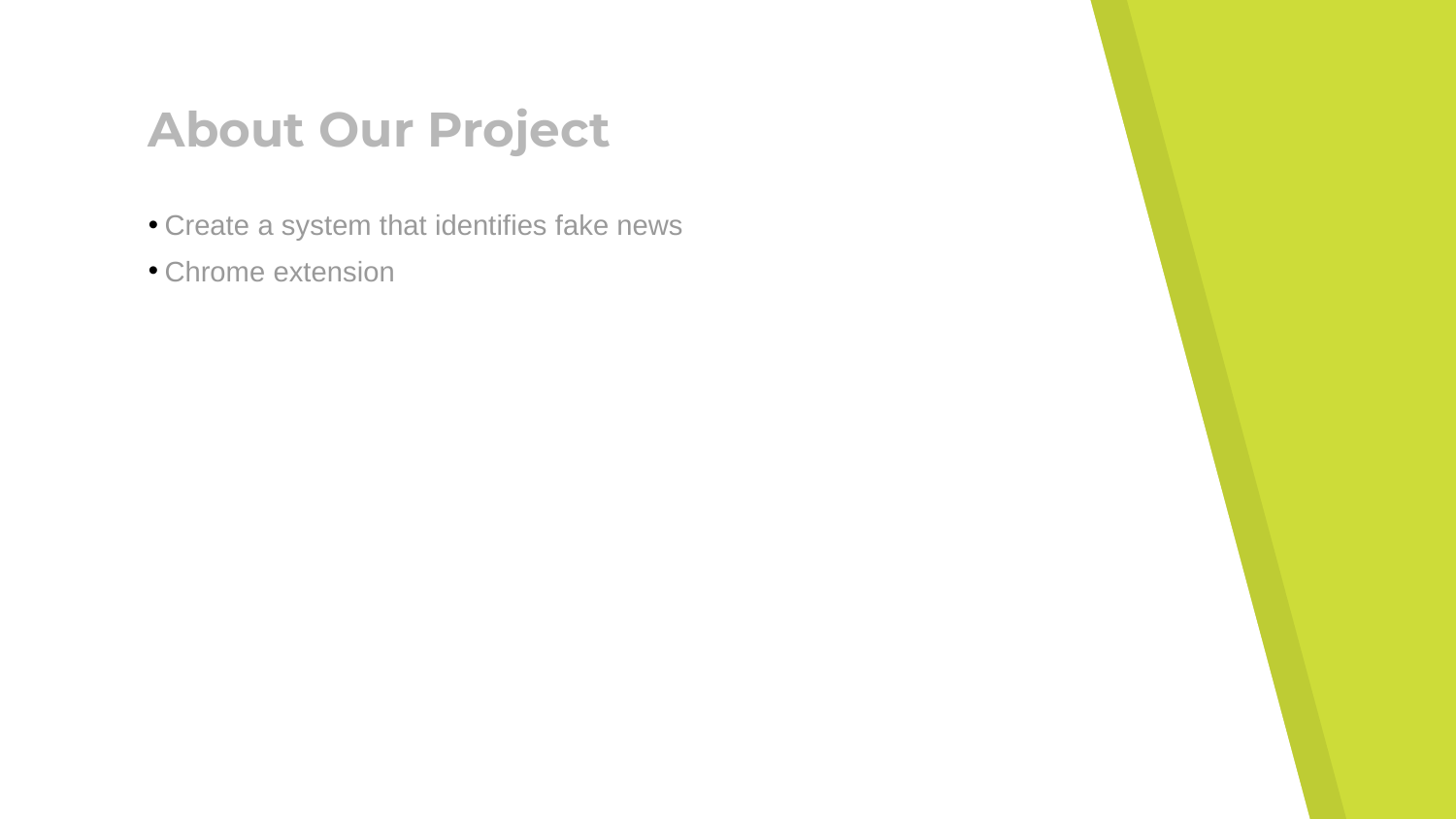

# About Our Project
Create a system that identifies fake news
Chrome extension